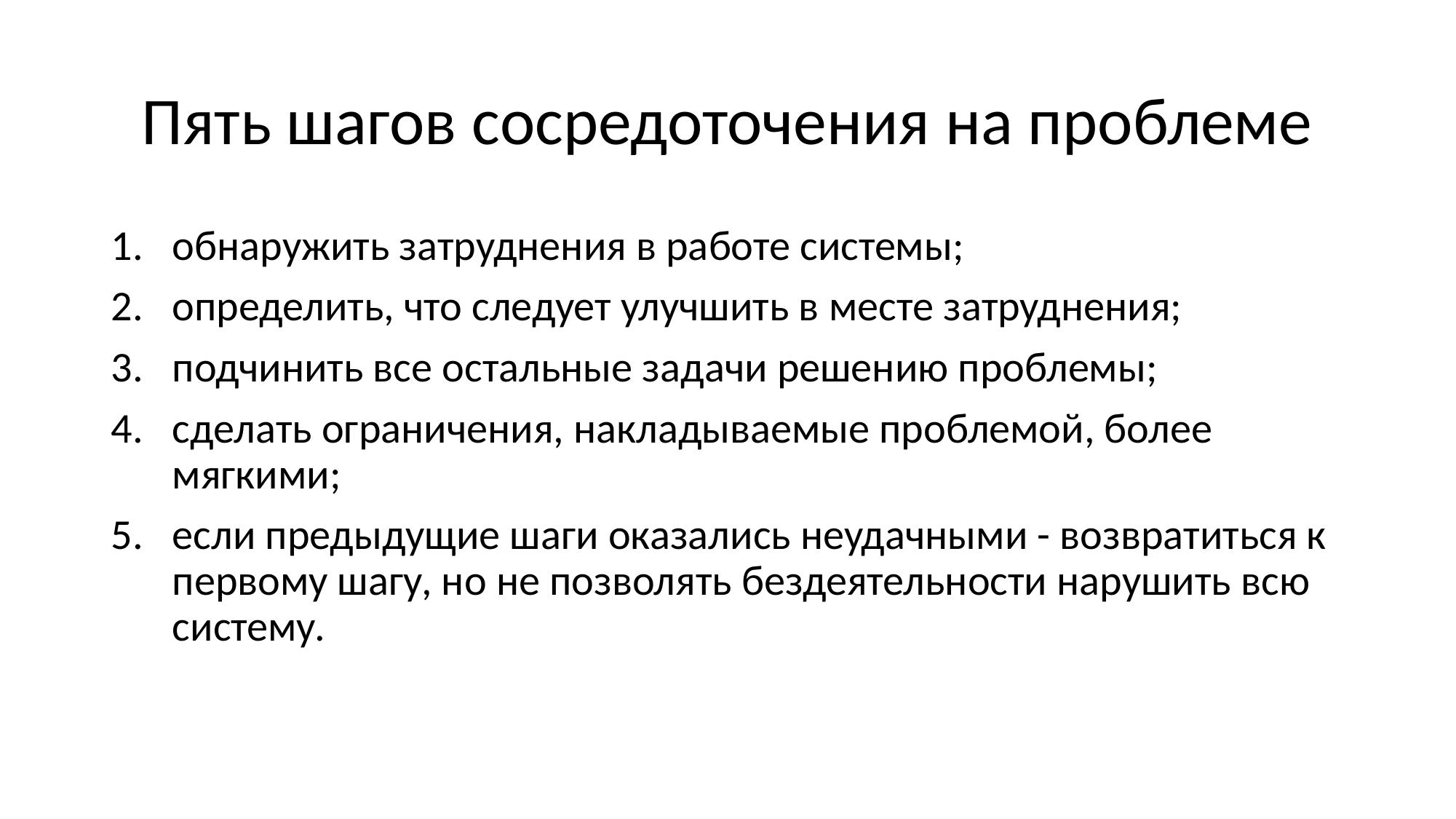

# Пять шагов сосредоточения на проблеме
обнаружить затруднения в работе системы;
определить, что следует улучшить в месте затруднения;
подчинить все остальные задачи решению проблемы;
сделать ограничения, накладываемые проблемой, более мягкими;
если предыдущие шаги оказались неудачными - возвратиться к первому шагу, но не позволять бездеятельности нарушить всю систему.